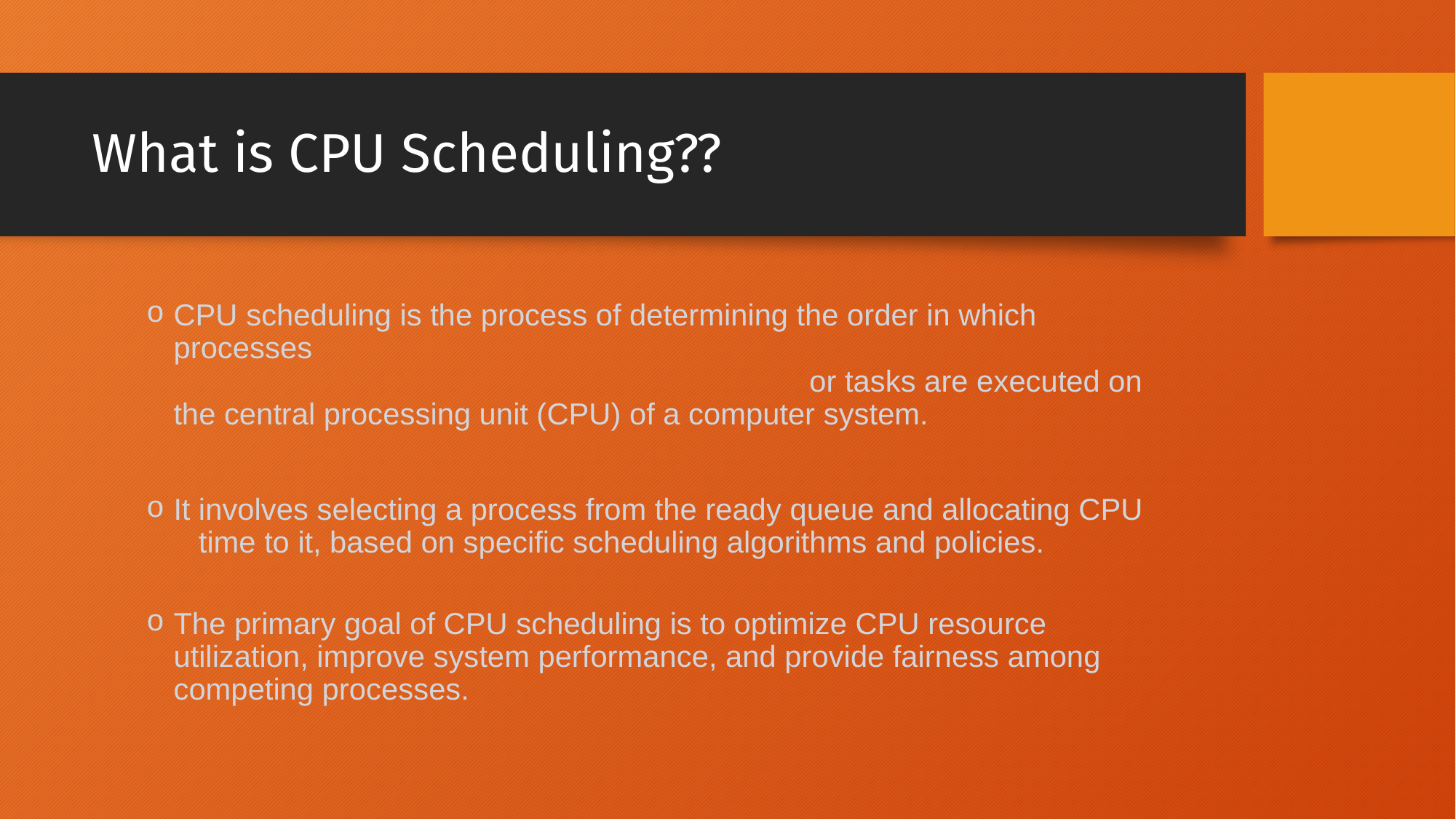

# What is CPU Scheduling??
CPU scheduling is the process of determining the order in which processes                                                                                                                                                                                 or tasks are executed on the central processing unit (CPU) of a computer system.

It involves selecting a process from the ready queue and allocating CPU     time to it, based on specific scheduling algorithms and policies.
The primary goal of CPU scheduling is to optimize CPU resource utilization, improve system performance, and provide fairness among competing processes.